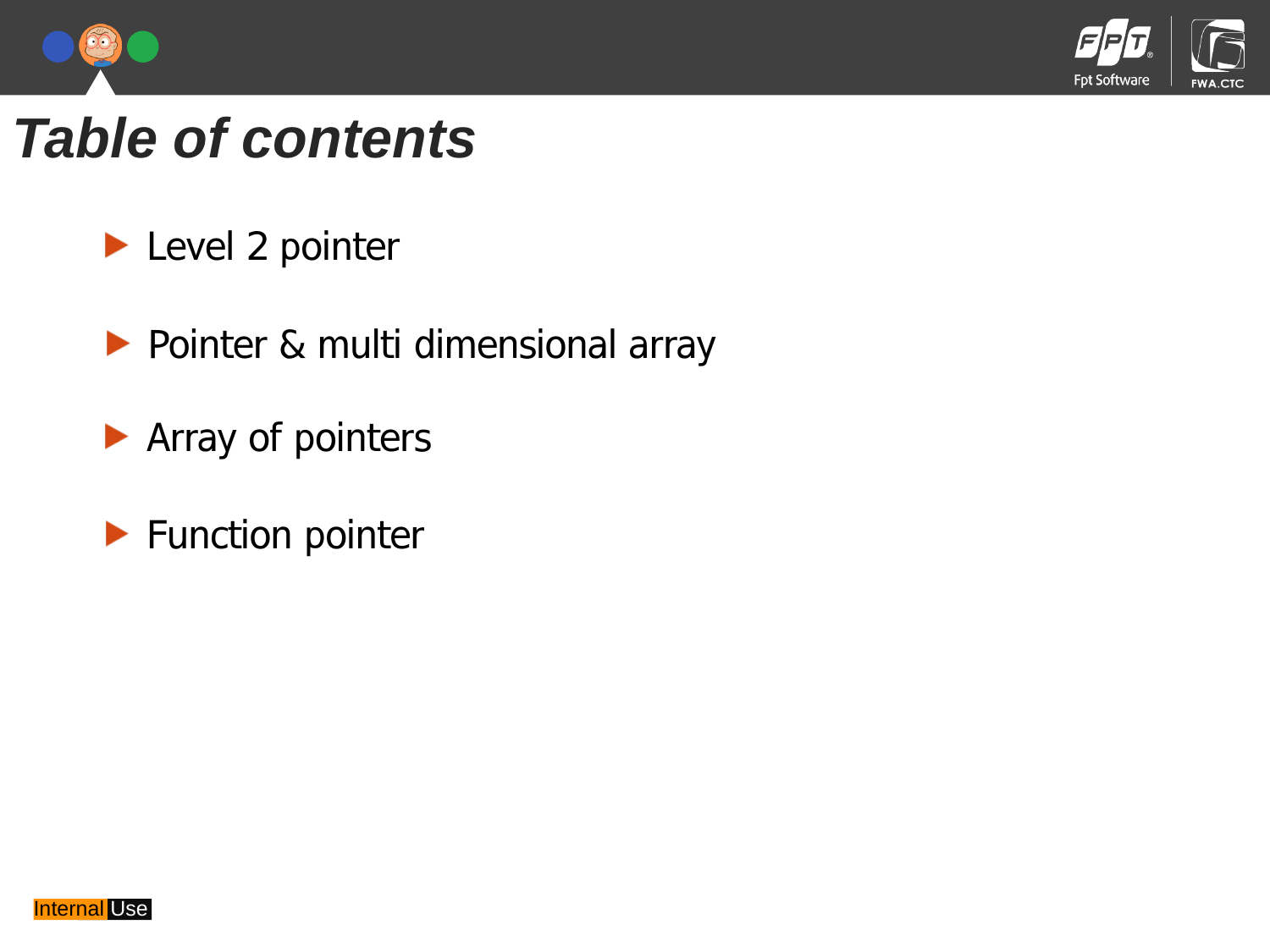

Table of contents
 Level 2 pointer

 Pointer & multi dimensional array

 Array of pointers

 Function pointer